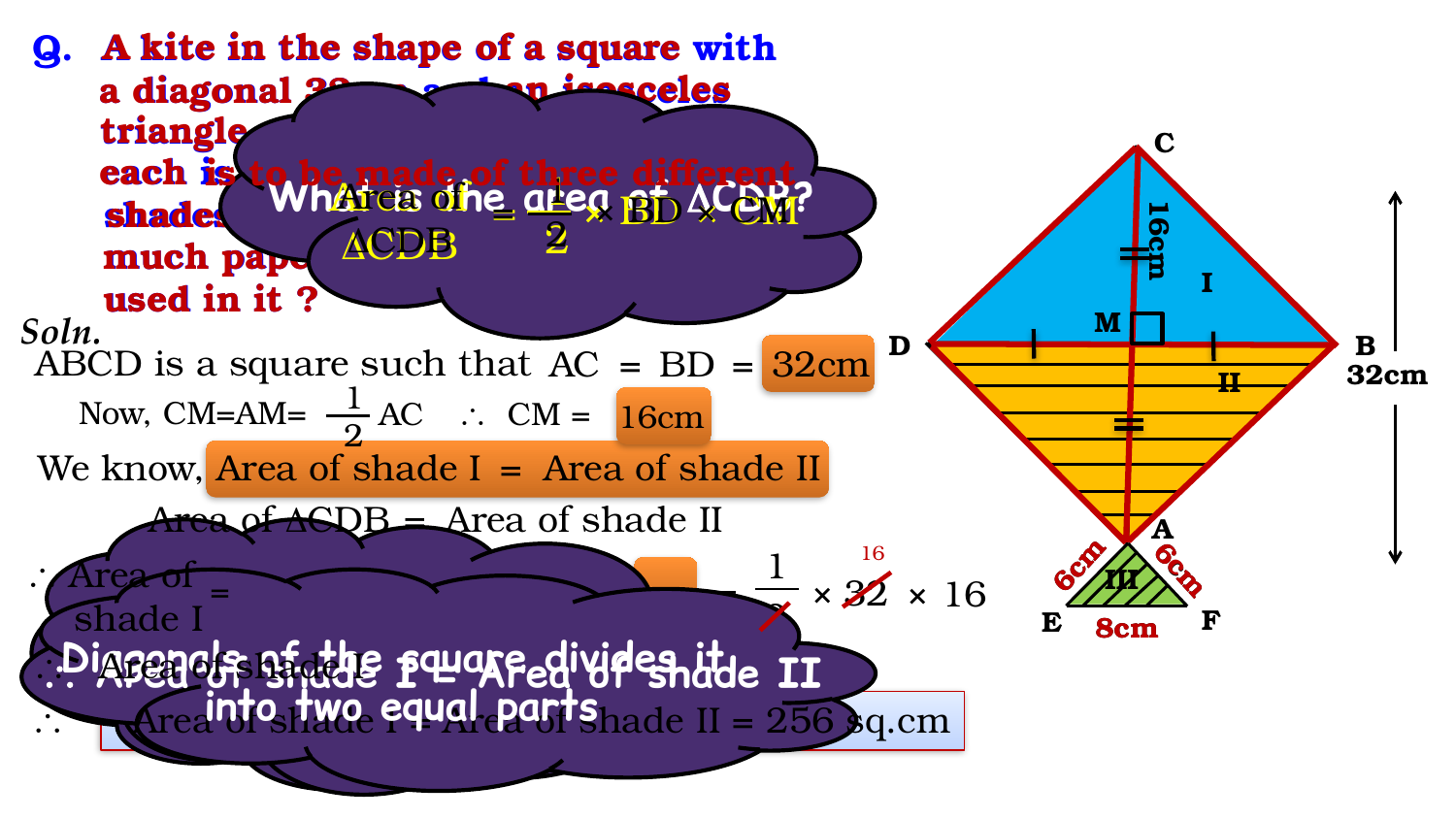

A kite in the shape of a square
Q.
A kite in the shape of a square with
an isosceles
a diagonal 32cm
a diagonal 32cm and an isosceles

triangle of base 8cm and sides 6cm
triangle of base 8cm and sides 6cm
C
each is to be made of three different
each
is to be made of three different

1
2
Area of ΔCDB
× BD × CM
=
1
2
Area of ΔCDB
× BD × CM
=
What is the area of ΔCDB?
How
shades as shown in figure
shades as shown in figure. How
16cm
much paper of each shade has been
much paper of each shade has been
I
used in it ?
used in it ?
M
Soln.

D
B
ABCD is a square such that
AC
=
BD
=
32cm

32cm
II
1
2
Now, CM=AM=
AC
∴  CM =
16cm

We know, Area of shade I
=
Area of shade II

Area of ΔCDB
=
Area of shade II
A

16
1
6cm
6cm
∴ Area of
    shade I
6cm

6cm
III

=
×
=
×
32
16
We have to find

2
1
2
∴ CM=AM=
AC
F
E
They are equal and perpendicular bisector of each other
8cm
8cm
What do we know about the diagonals of a square?
Area of shade I
Diagonals of the square divides it  into two equal parts
∴   Area of shade I
=
256 sq.cm
∴ Area of shade I = Area of shade II
Area of shade II
∴ CM =
16cm
∴      Area of shade I = Area of shade II = 256 sq.cm

Area of shade III